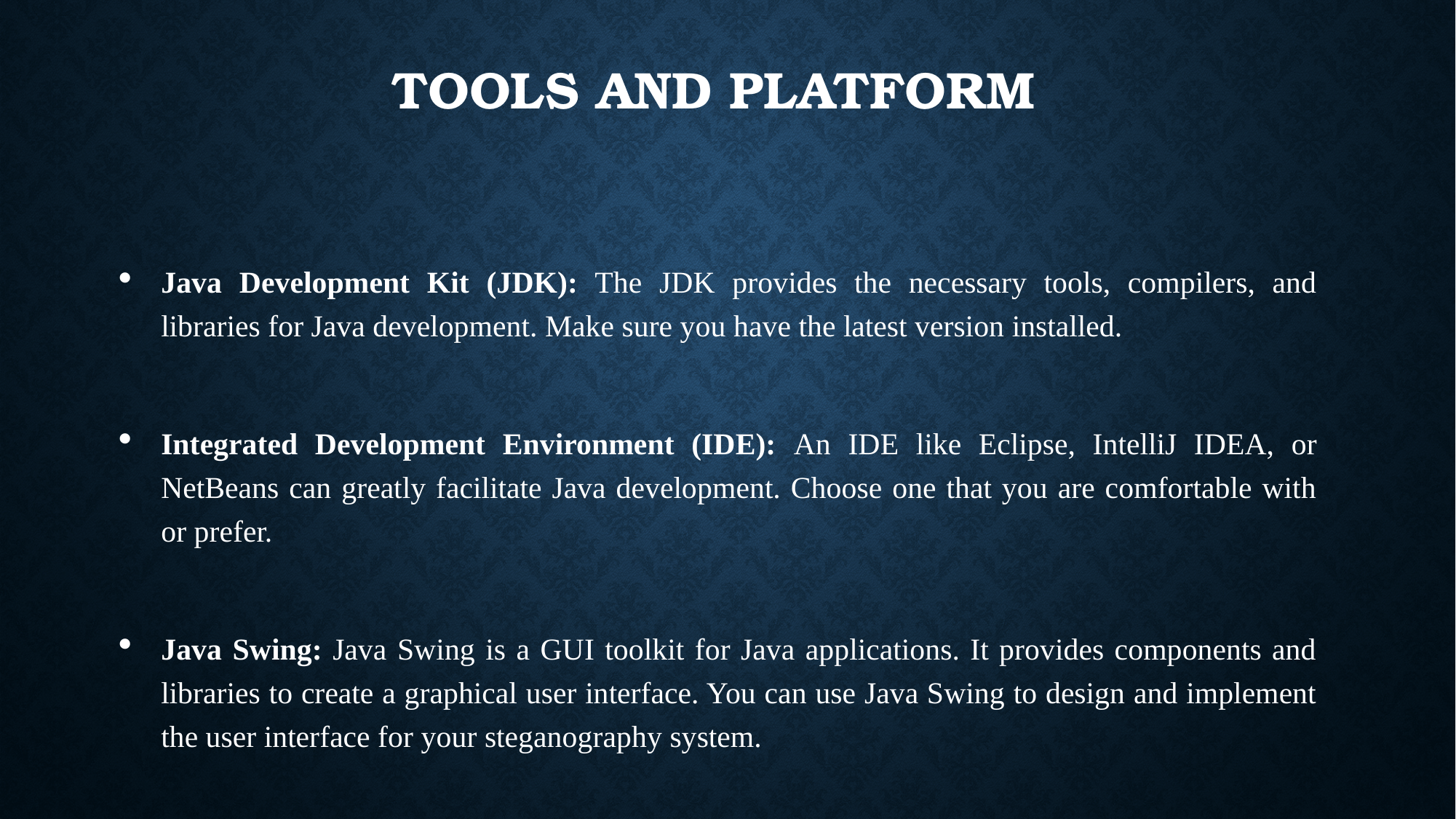

# Tools and platform
Java Development Kit (JDK): The JDK provides the necessary tools, compilers, and libraries for Java development. Make sure you have the latest version installed.

Integrated Development Environment (IDE): An IDE like Eclipse, IntelliJ IDEA, or NetBeans can greatly facilitate Java development. Choose one that you are comfortable with or prefer.

Java Swing: Java Swing is a GUI toolkit for Java applications. It provides components and libraries to create a graphical user interface. You can use Java Swing to design and implement the user interface for your steganography system.